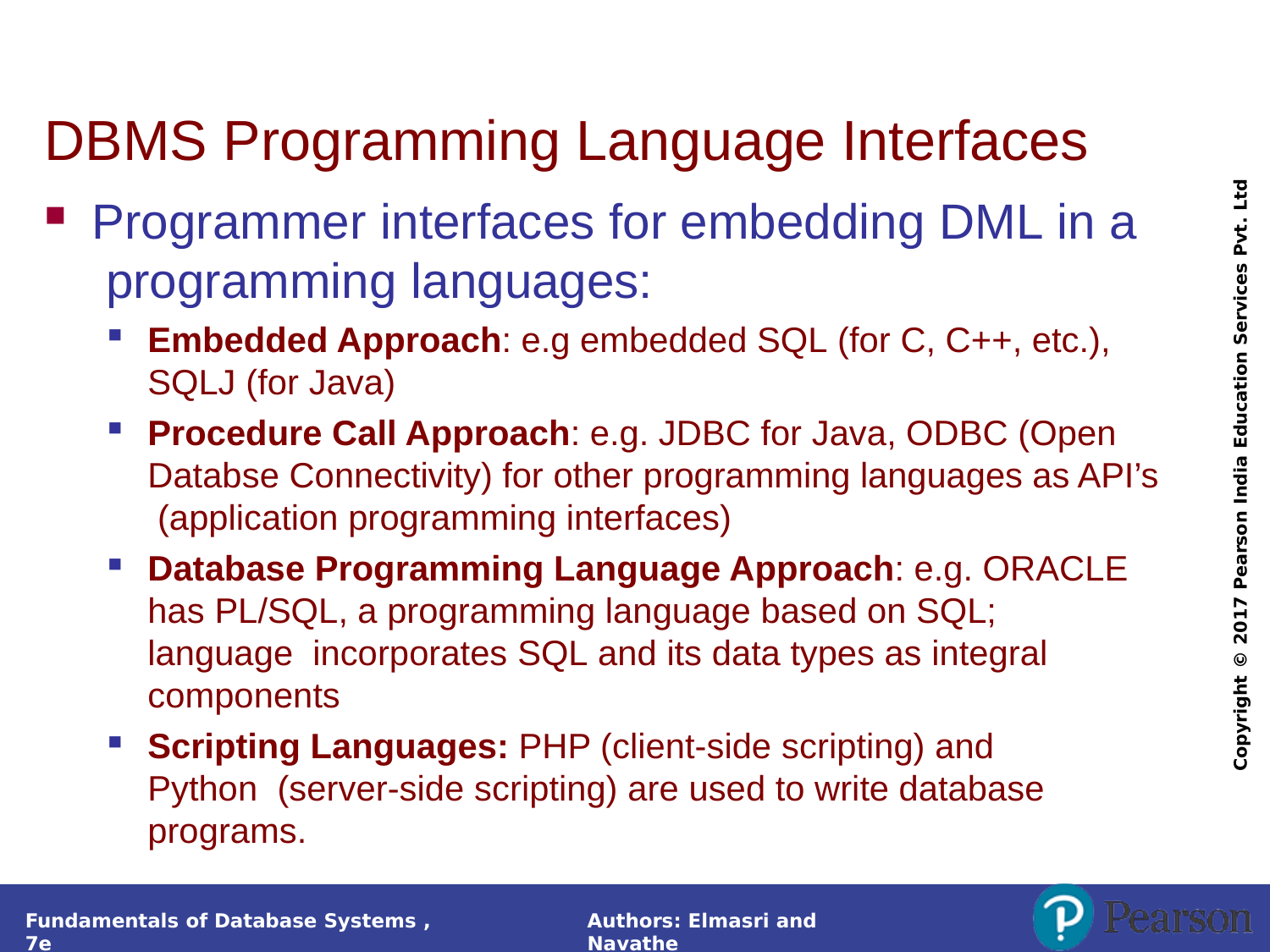

# DBMS Programming Language Interfaces
Copyright © 2017 Pearson India Education Services Pvt. Ltd
Programmer interfaces for embedding DML in a  programming languages:
Embedded Approach: e.g embedded SQL (for C, C++, etc.),
SQLJ (for Java)
Procedure Call Approach: e.g. JDBC for Java, ODBC (Open  Databse Connectivity) for other programming languages as API’s  (application programming interfaces)
Database Programming Language Approach: e.g. ORACLE  has PL/SQL, a programming language based on SQL; language  incorporates SQL and its data types as integral components
Scripting Languages: PHP (client-side scripting) and Python  (server-side scripting) are used to write database programs.
Authors: Elmasri and Navathe
Fundamentals of Database Systems , 7e